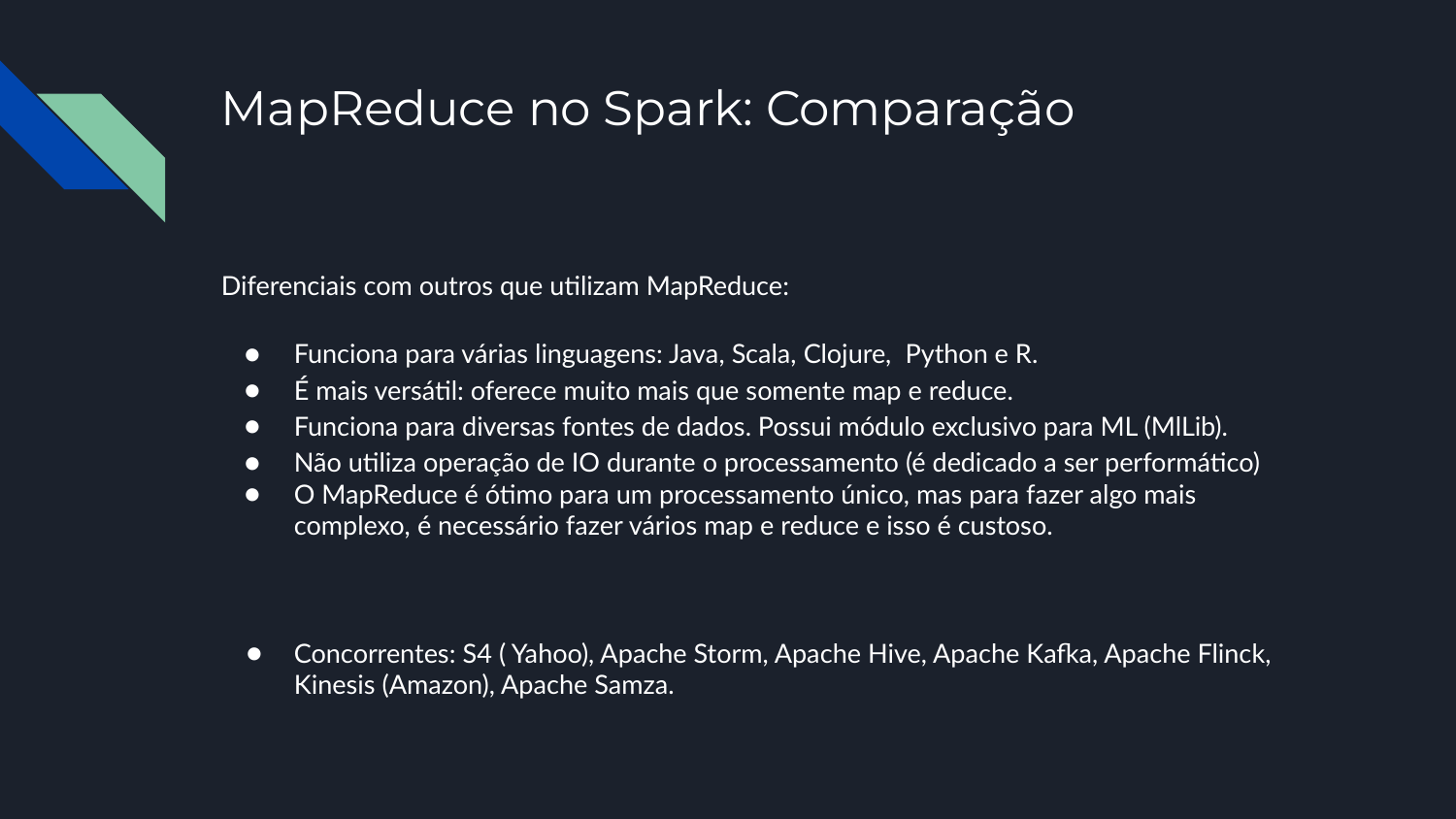

# MapReduce no Spark: Comparação
Diferenciais com outros que utilizam MapReduce:
Funciona para várias linguagens: Java, Scala, Clojure,  Python e R.
É mais versátil: oferece muito mais que somente map e reduce.
Funciona para diversas fontes de dados. Possui módulo exclusivo para ML (MlLib).
Não utiliza operação de IO durante o processamento (é dedicado a ser performático)
O MapReduce é ótimo para um processamento único, mas para fazer algo mais complexo, é necessário fazer vários map e reduce e isso é custoso.

Concorrentes: S4 ( Yahoo), Apache Storm, Apache Hive, Apache Kafka, Apache Flinck, Kinesis (Amazon), Apache Samza.